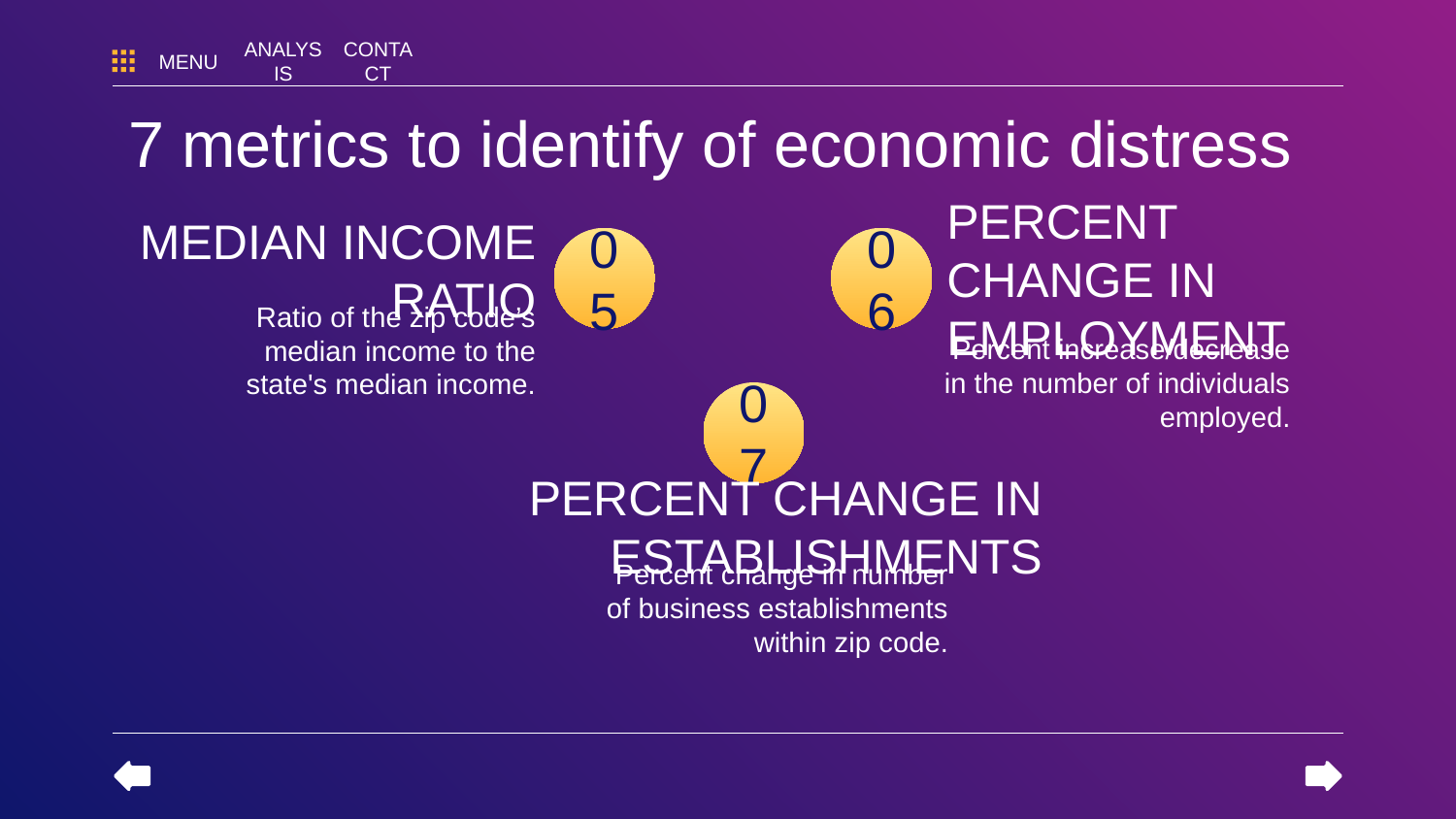

MENU
ANALYSIS
CONTACT

# 7 metrics to identify of economic distress
05
06
PERCENT CHANGE IN EMPLOYMENT
MEDIAN INCOME RATIO
Ratio of the zip code’s median income to the state's median income.
Percent increase/decrease in the number of individuals employed.
07
PERCENT CHANGE IN ESTABLISHMENTS
Percent change in number of business establishments within zip code.